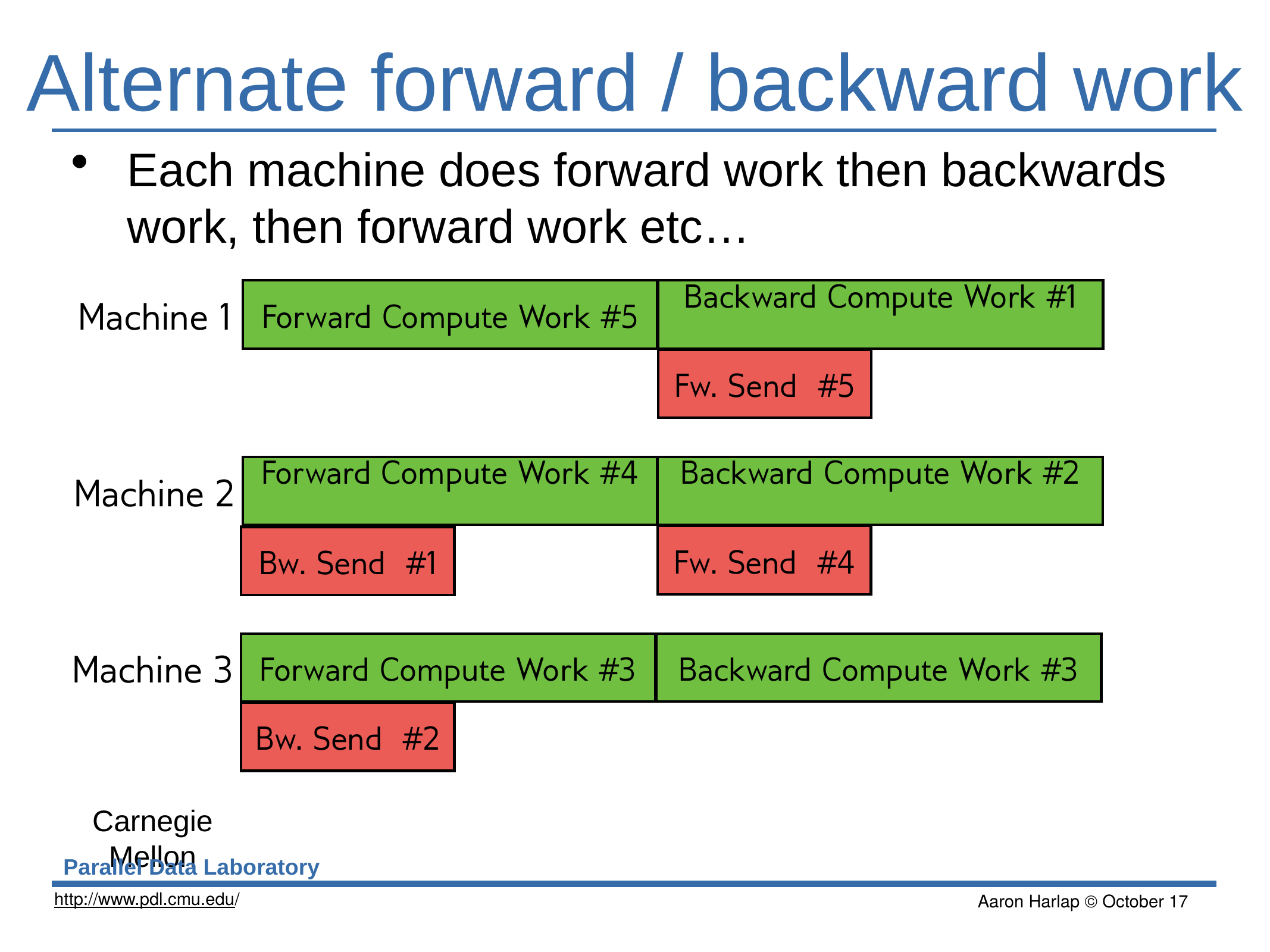

# Alternate forward / backward work
Each machine does forward work then backwards work, then forward work etc…
Forward Compute Work #5
Backward Compute Work #1

Fw. Send  #5
Backward Compute Work #2

Fw. Send  #4
Backward Compute Work #3
Machine 1
Forward Compute Work #4

Machine 2
Bw. Send  #1
Forward Compute Work #3
Machine 3
Bw. Send  #2
8